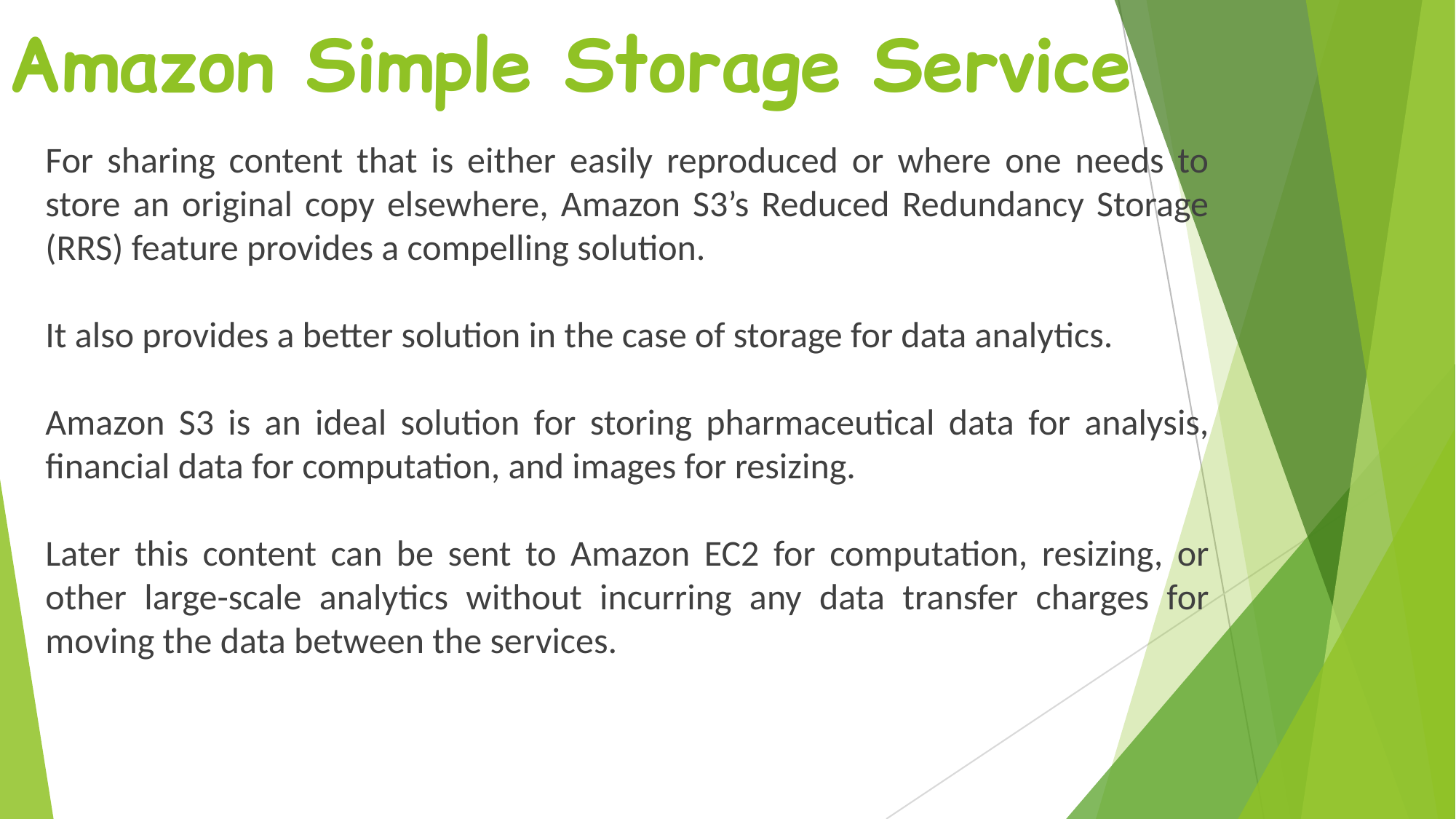

# Amazon Simple Storage Service
For sharing content that is either easily reproduced or where one needs to store an original copy elsewhere, Amazon S3’s Reduced Redundancy Storage (RRS) feature provides a compelling solution.

It also provides a better solution in the case of storage for data analytics.

Amazon S3 is an ideal solution for storing pharmaceutical data for analysis, financial data for computation, and images for resizing.

Later this content can be sent to Amazon EC2 for computation, resizing, or other large-scale analytics without incurring any data transfer charges for moving the data between the services.